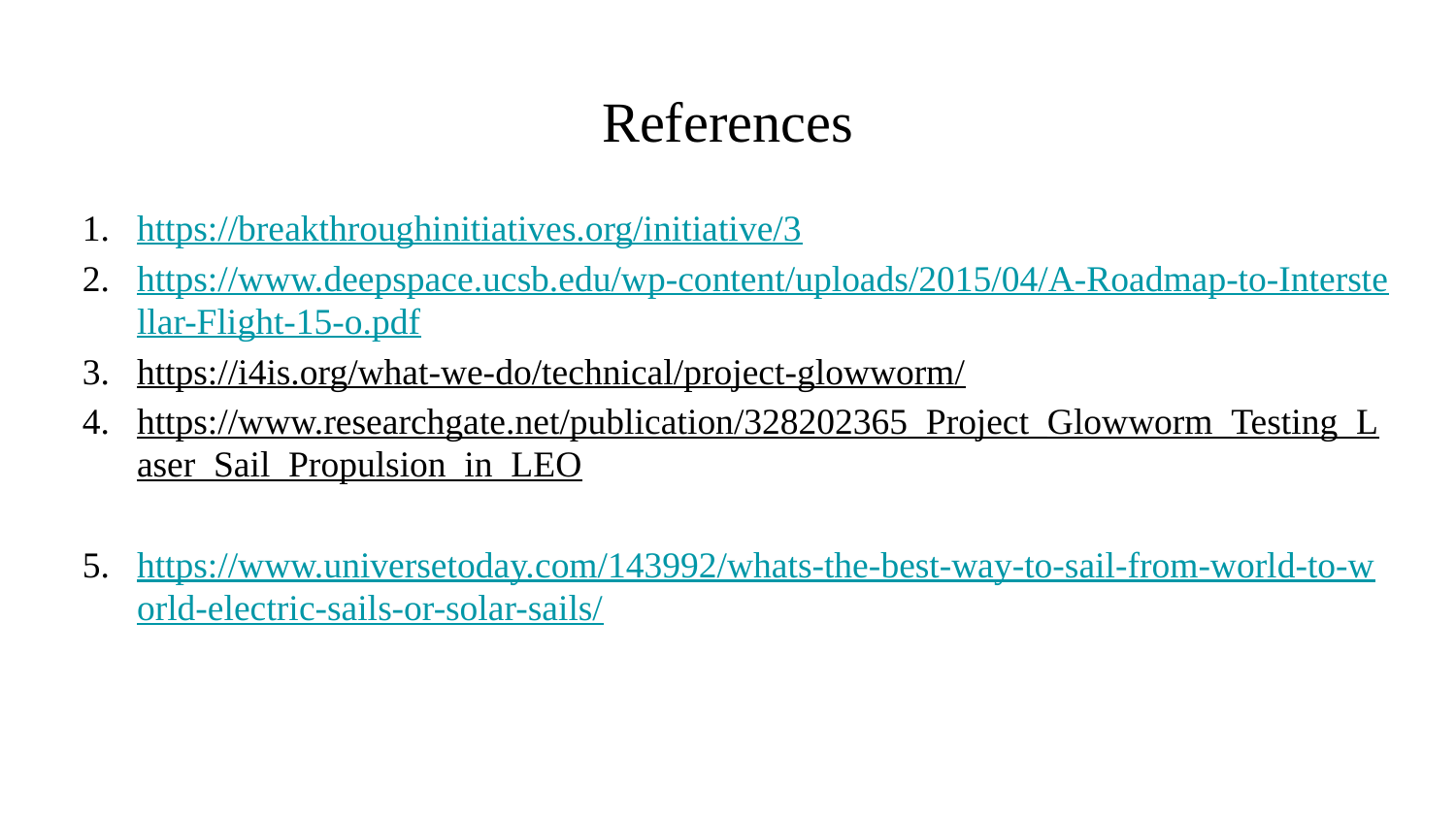

# References
https://breakthroughinitiatives.org/initiative/3
https://www.deepspace.ucsb.edu/wp-content/uploads/2015/04/A-Roadmap-to-Interstellar-Flight-15-o.pdf
https://i4is.org/what-we-do/technical/project-glowworm/
https://www.researchgate.net/publication/328202365_Project_Glowworm_Testing_Laser_Sail_Propulsion_in_LEO
https://www.universetoday.com/143992/whats-the-best-way-to-sail-from-world-to-world-electric-sails-or-solar-sails/